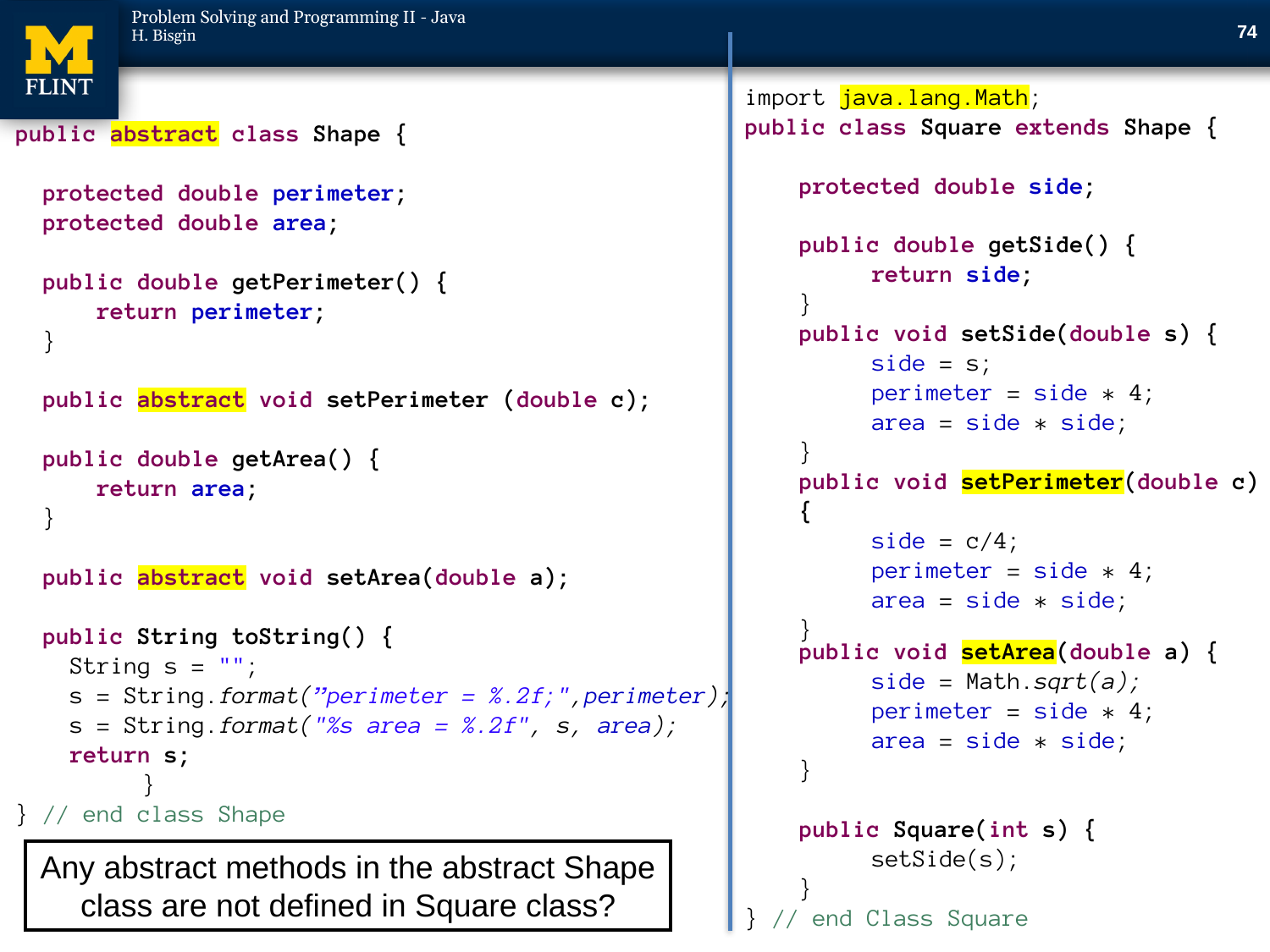

74
import java.lang.Math;
public class Square extends Shape {

    protected double side;

    public double getSide() {
	return side;
    }
    public void setSide(double s) {
	side = s;
	perimeter = side * 4;
	area = side * side;
    }
    public void setPerimeter(double c)
    {
	side = c/4;
	perimeter = side * 4;
	area = side * side;
    }
public abstract class Shape {

  protected double perimeter;
  protected double area;

  public double getPerimeter() {
      return perimeter;
  }

  public abstract void setPerimeter (double c);

  public double getArea() {
      return area;
  }

  public abstract void setArea(double a);

  public String toString() {
    String s = "";
    s = String.format(”perimeter = %.2f;",perimeter);
    s = String.format("%s area = %.2f", s, area);
    return s;
	}
} // end class Shape
    public void setArea(double a) {
	side = Math.sqrt(a);
	perimeter = side * 4;
	area = side * side;
    }

    public Square(int s) {
	setSide(s);
    }
} // end Class Square
Any abstract methods in the abstract Shape class are not defined in Square class?